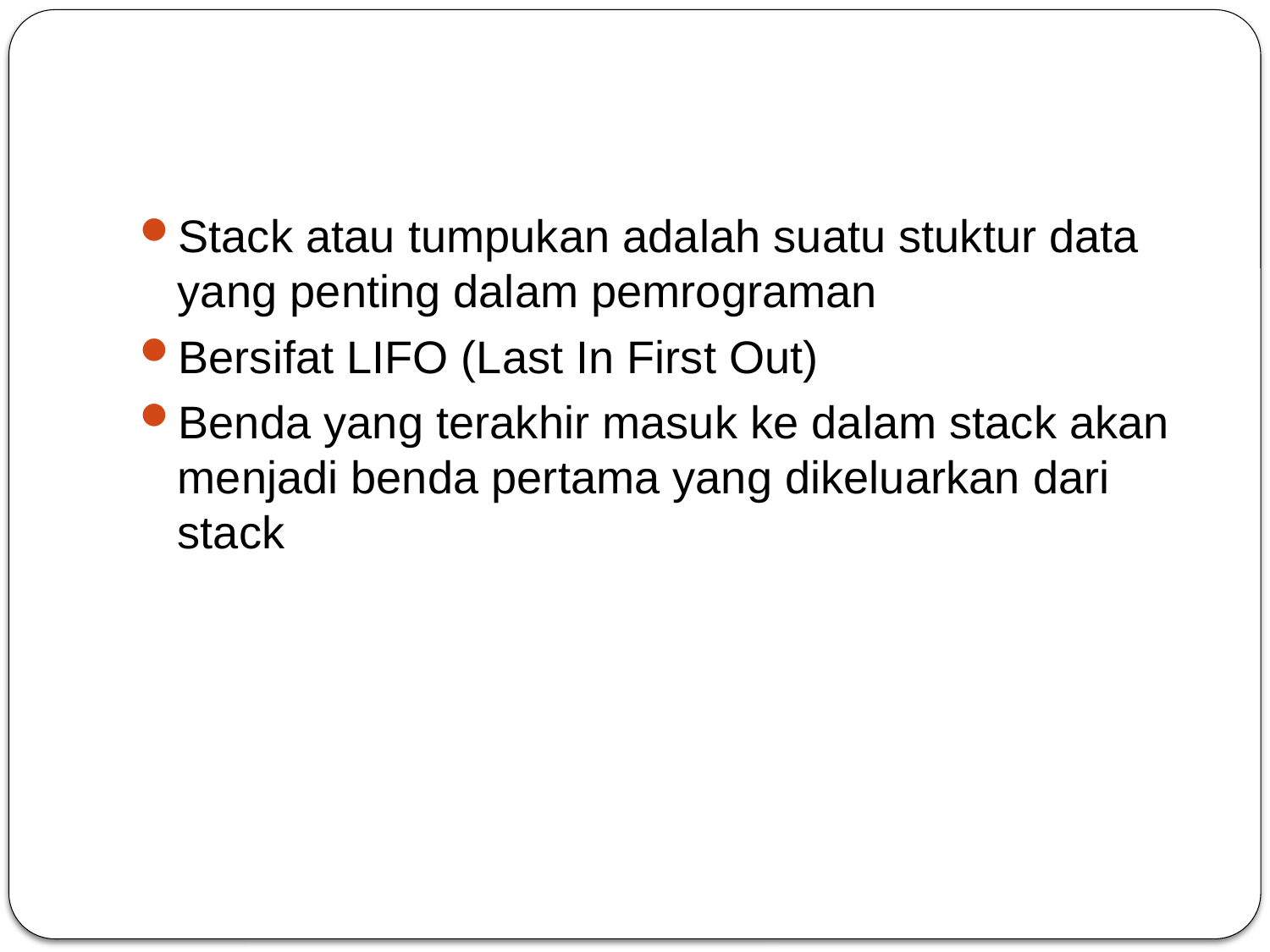

#
Stack atau tumpukan adalah suatu stuktur data yang penting dalam pemrograman
Bersifat LIFO (Last In First Out)
Benda yang terakhir masuk ke dalam stack akan menjadi benda pertama yang dikeluarkan dari stack